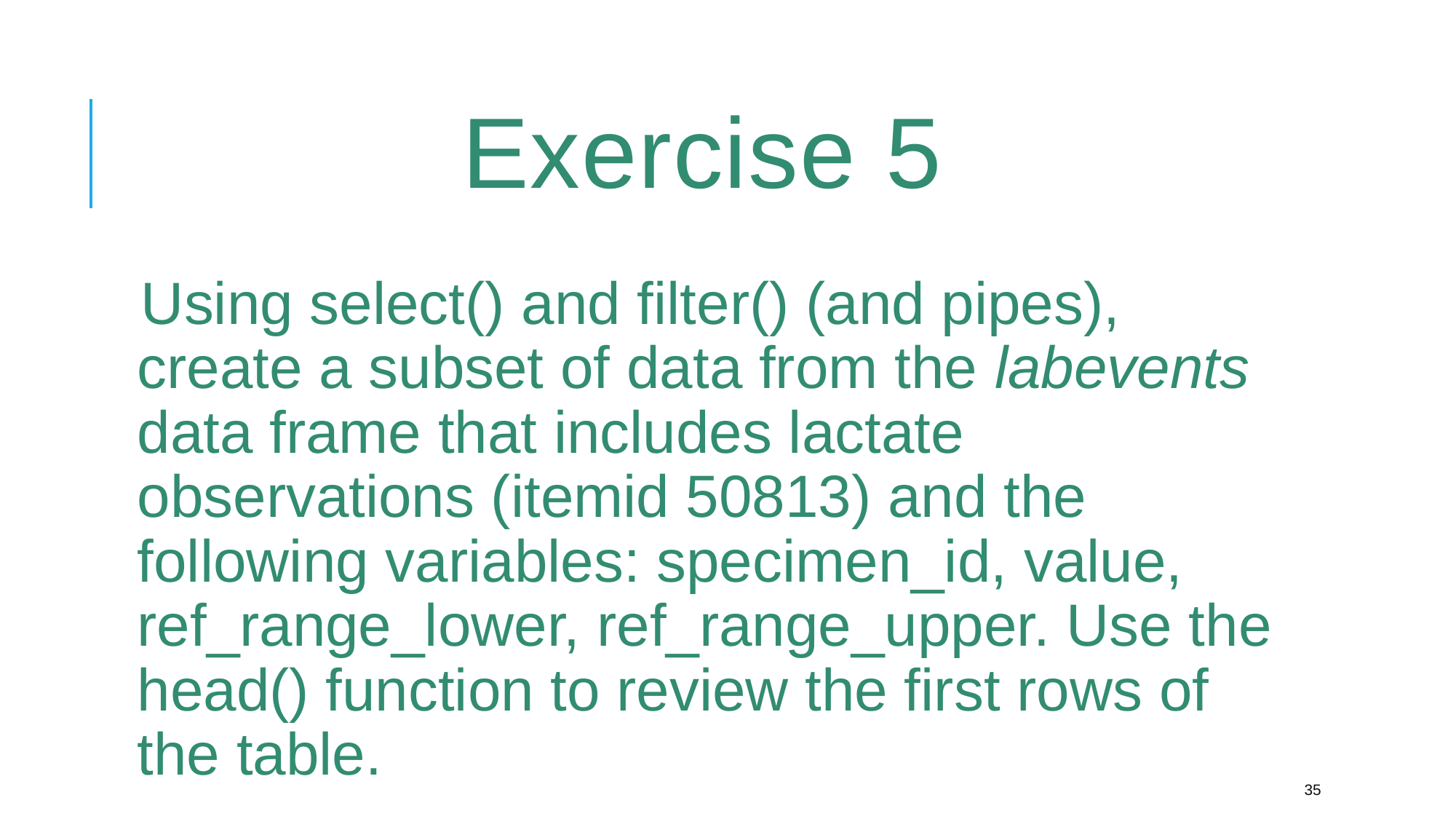

# Exercise 5
Using select() and filter() (and pipes), create a subset of data from the labevents data frame that includes lactate observations (itemid 50813) and the following variables: specimen_id, value, ref_range_lower, ref_range_upper. Use the head() function to review the first rows of the table.
35